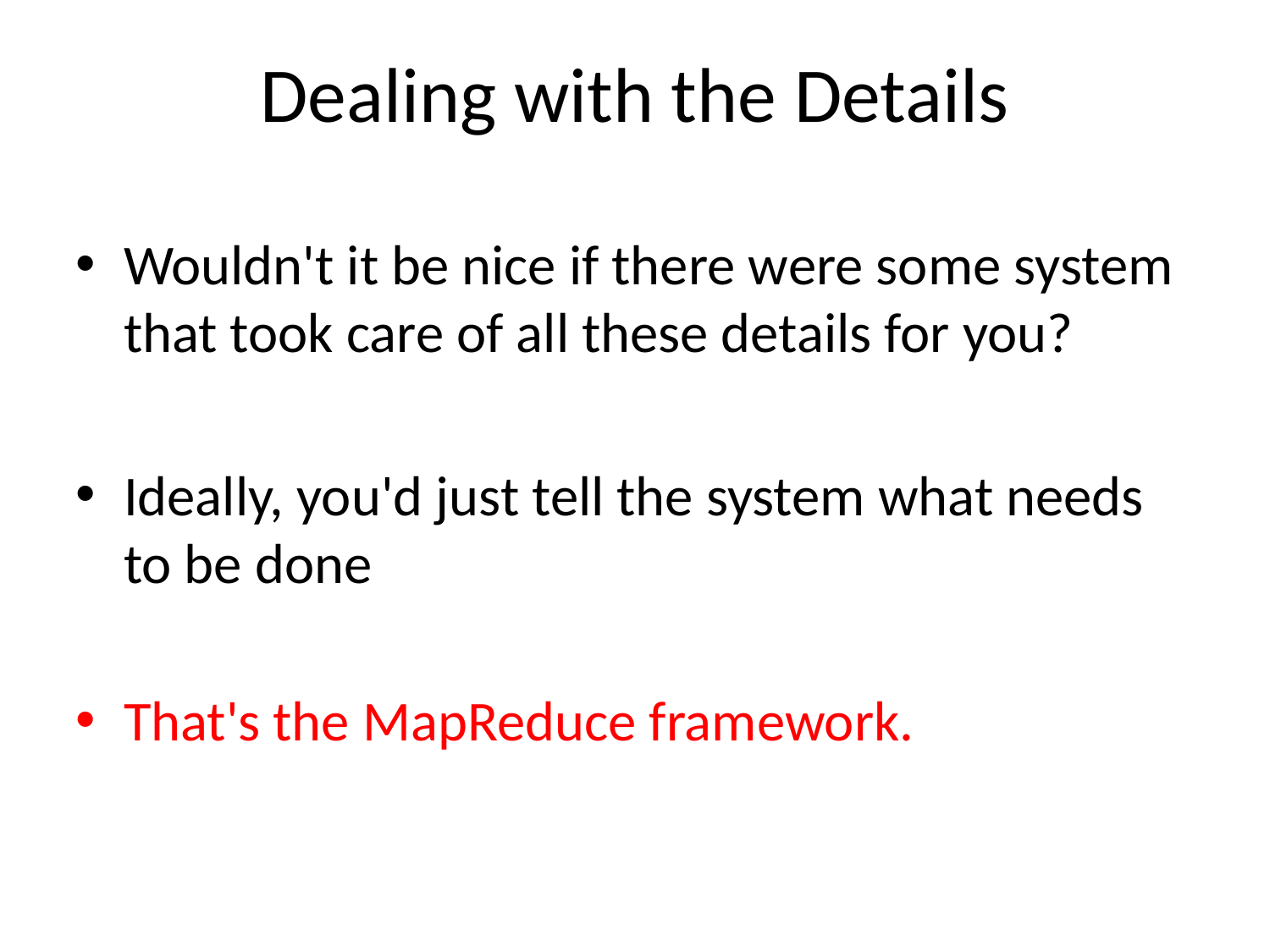

# Dealing with the Details
Wouldn't it be nice if there were some system that took care of all these details for you?

Ideally, you'd just tell the system what needs to be done

That's the MapReduce framework.